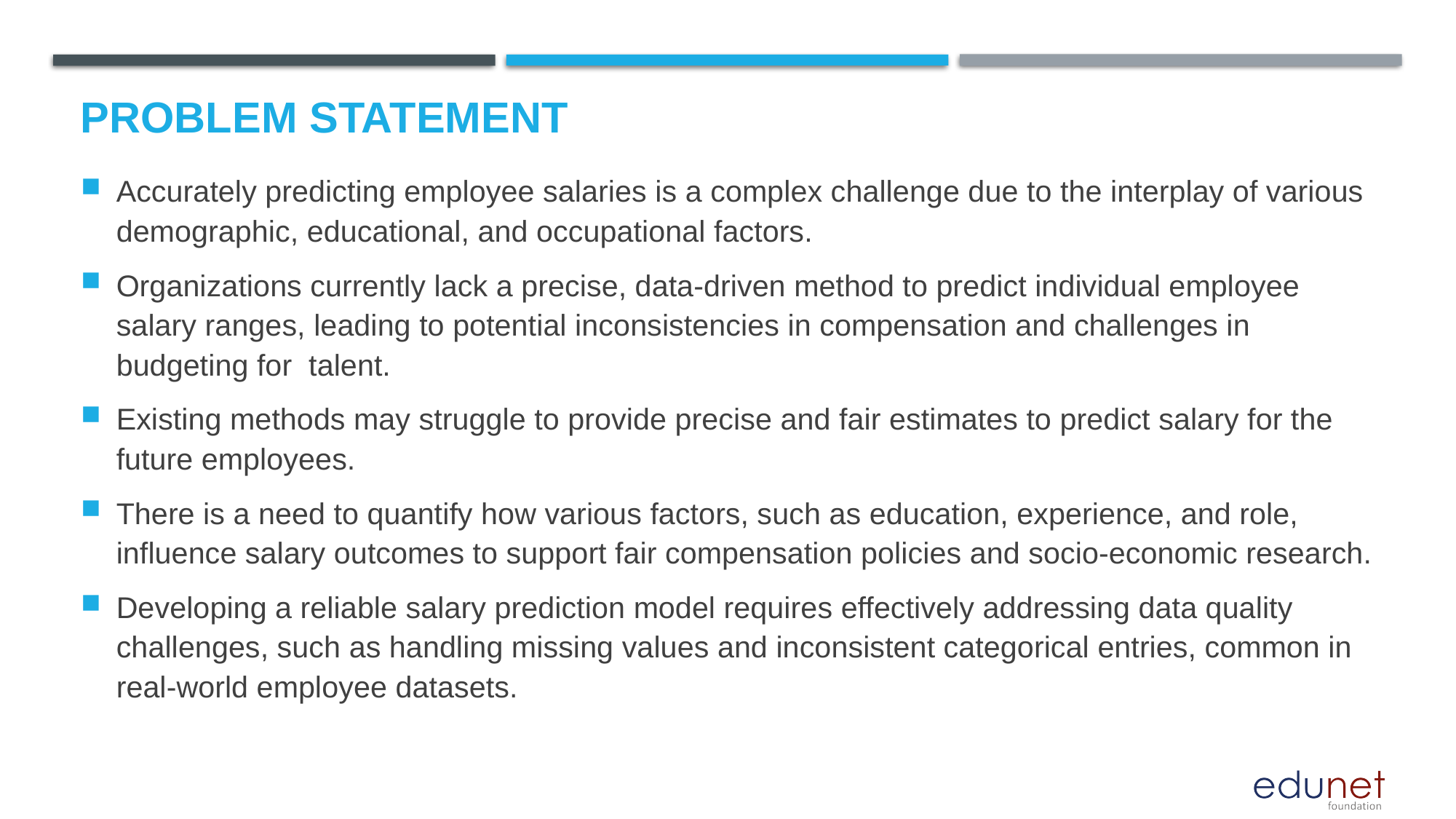

# Problem Statement
Accurately predicting employee salaries is a complex challenge due to the interplay of various demographic, educational, and occupational factors.
Organizations currently lack a precise, data-driven method to predict individual employee salary ranges, leading to potential inconsistencies in compensation and challenges in budgeting for  talent.
Existing methods may struggle to provide precise and fair estimates to predict salary for the future employees.
There is a need to quantify how various factors, such as education, experience, and role, influence salary outcomes to support fair compensation policies and socio-economic research.
Developing a reliable salary prediction model requires effectively addressing data quality challenges, such as handling missing values and inconsistent categorical entries, common in real-world employee datasets.